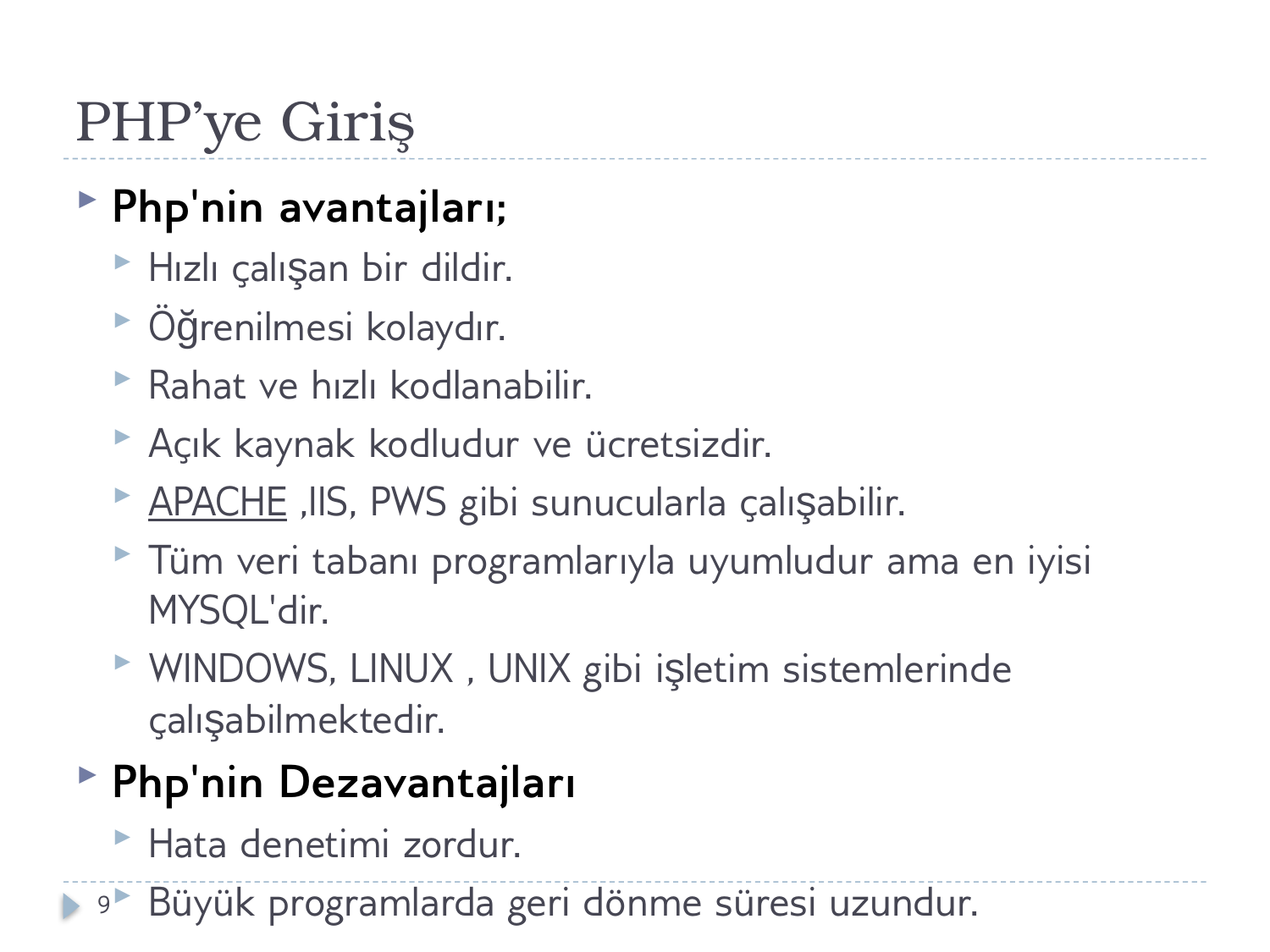

# PHP’ye Giriş
Php'nin avantajları;
Hızlı çalışan bir dildir.
Öğrenilmesi kolaydır.
Rahat ve hızlı kodlanabilir.
Açık kaynak kodludur ve ücretsizdir.
APACHE ,IIS, PWS gibi sunucularla çalışabilir.
Tüm veri tabanı programlarıyla uyumludur ama en iyisi MYSQL'dir.
WINDOWS, LINUX , UNIX gibi işletim sistemlerinde çalışabilmektedir.
Php'nin Dezavantajları
Hata denetimi zordur.
Büyük programlarda geri dönme süresi uzundur.

9